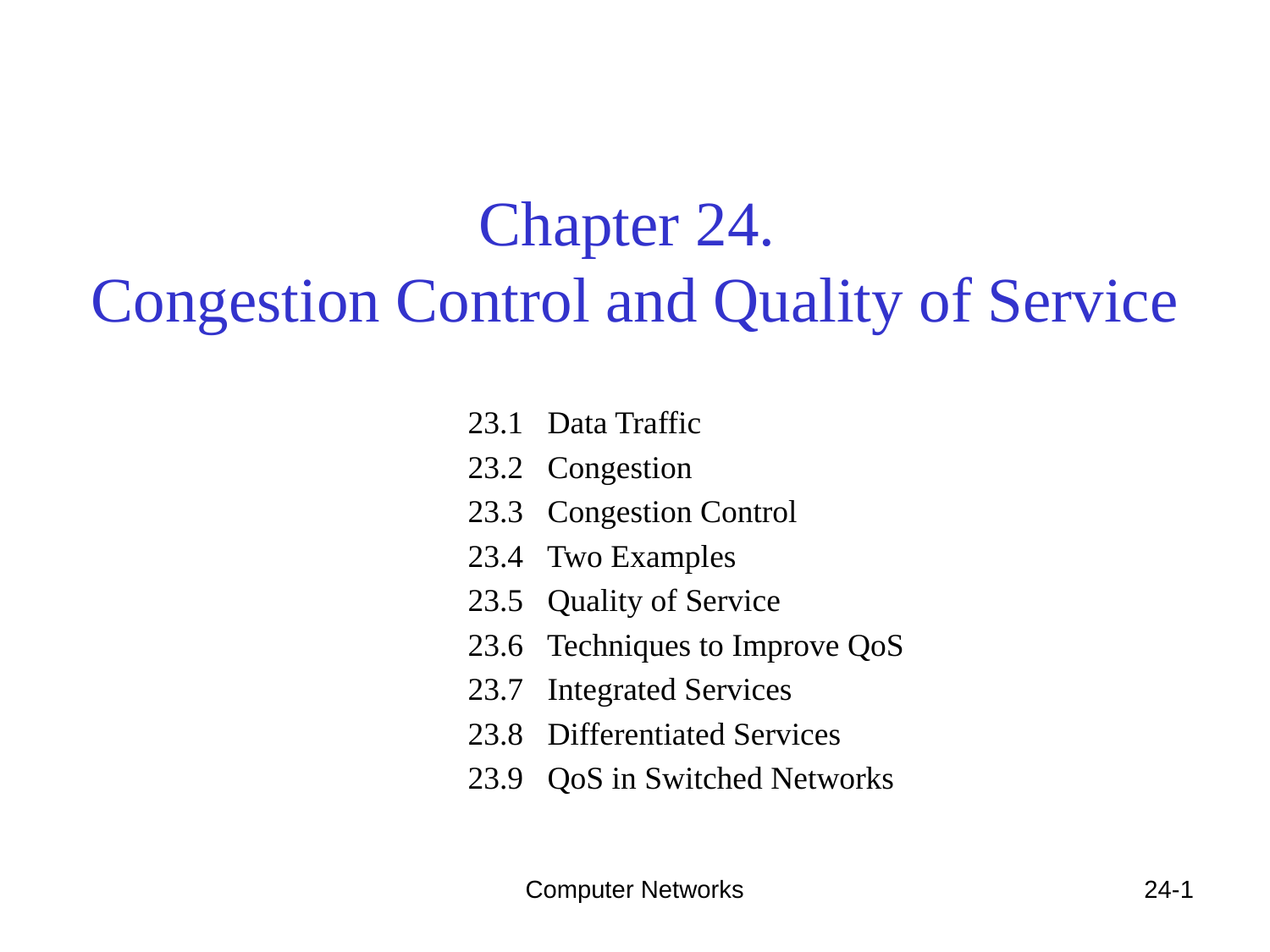

# Chapter 24. Congestion Control and Quality of Service
23.1   Data Traffic
23.2   Congestion
23.3   Congestion Control
23.4   Two Examples
23.5   Quality of Service
23.6   Techniques to Improve QoS
23.7   Integrated Services
23.8   Differentiated Services
23.9   QoS in Switched Networks
Computer Networks
24-1